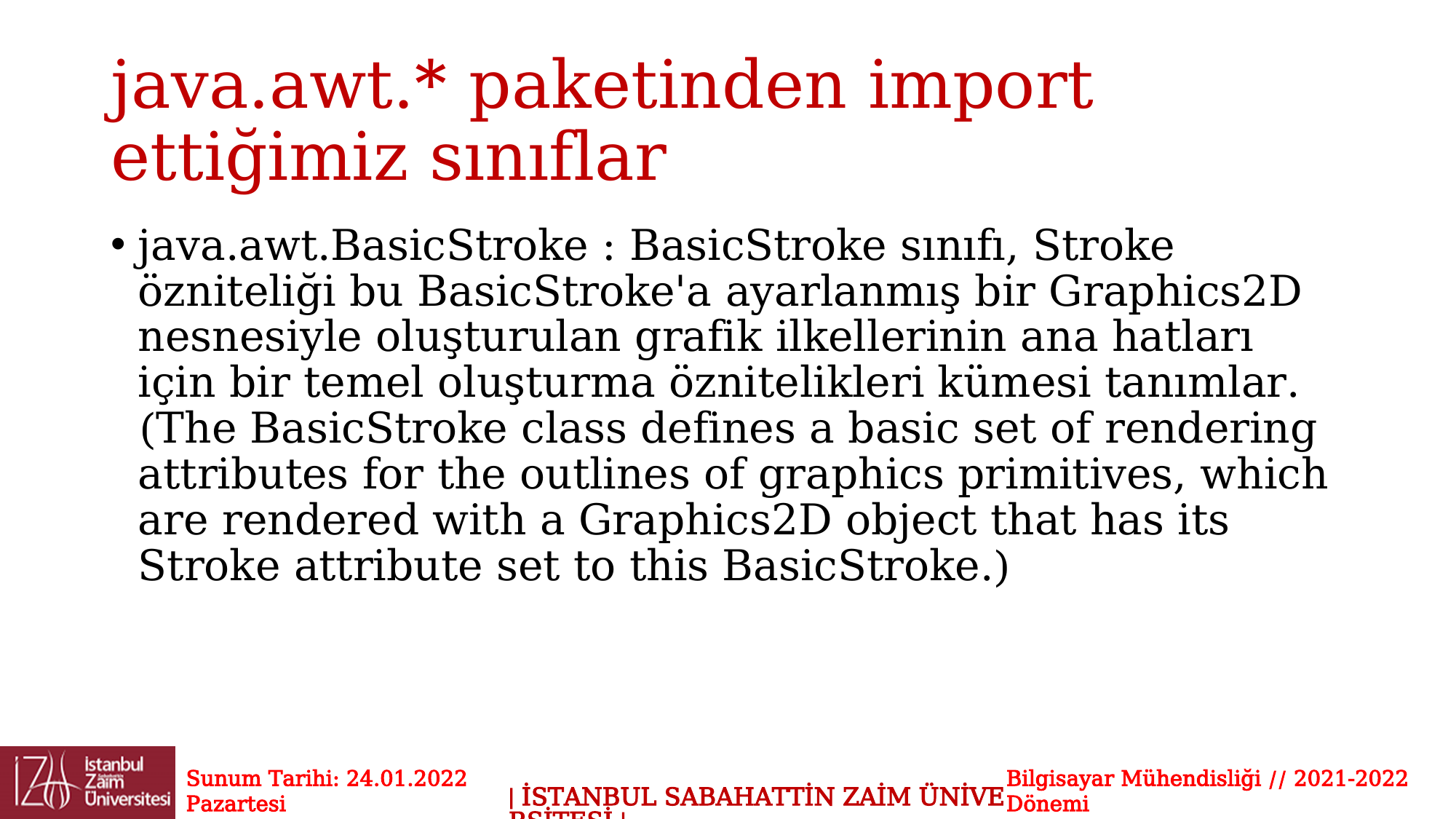

# java.awt.* paketinden import ettiğimiz sınıflar
java.awt.BasicStroke : BasicStroke sınıfı, Stroke özniteliği bu BasicStroke'a ayarlanmış bir Graphics2D nesnesiyle oluşturulan grafik ilkellerinin ana hatları için bir temel oluşturma öznitelikleri kümesi tanımlar. (The BasicStroke class defines a basic set of rendering attributes for the outlines of graphics primitives, which are rendered with a Graphics2D object that has its Stroke attribute set to this BasicStroke.)
Sunum Tarihi: 24.01.2022 Pazartesi
Bilgisayar Mühendisliği // 2021-2022 Dönemi
| İSTANBUL SABAHATTİN ZAİM ÜNİVERSİTESİ |